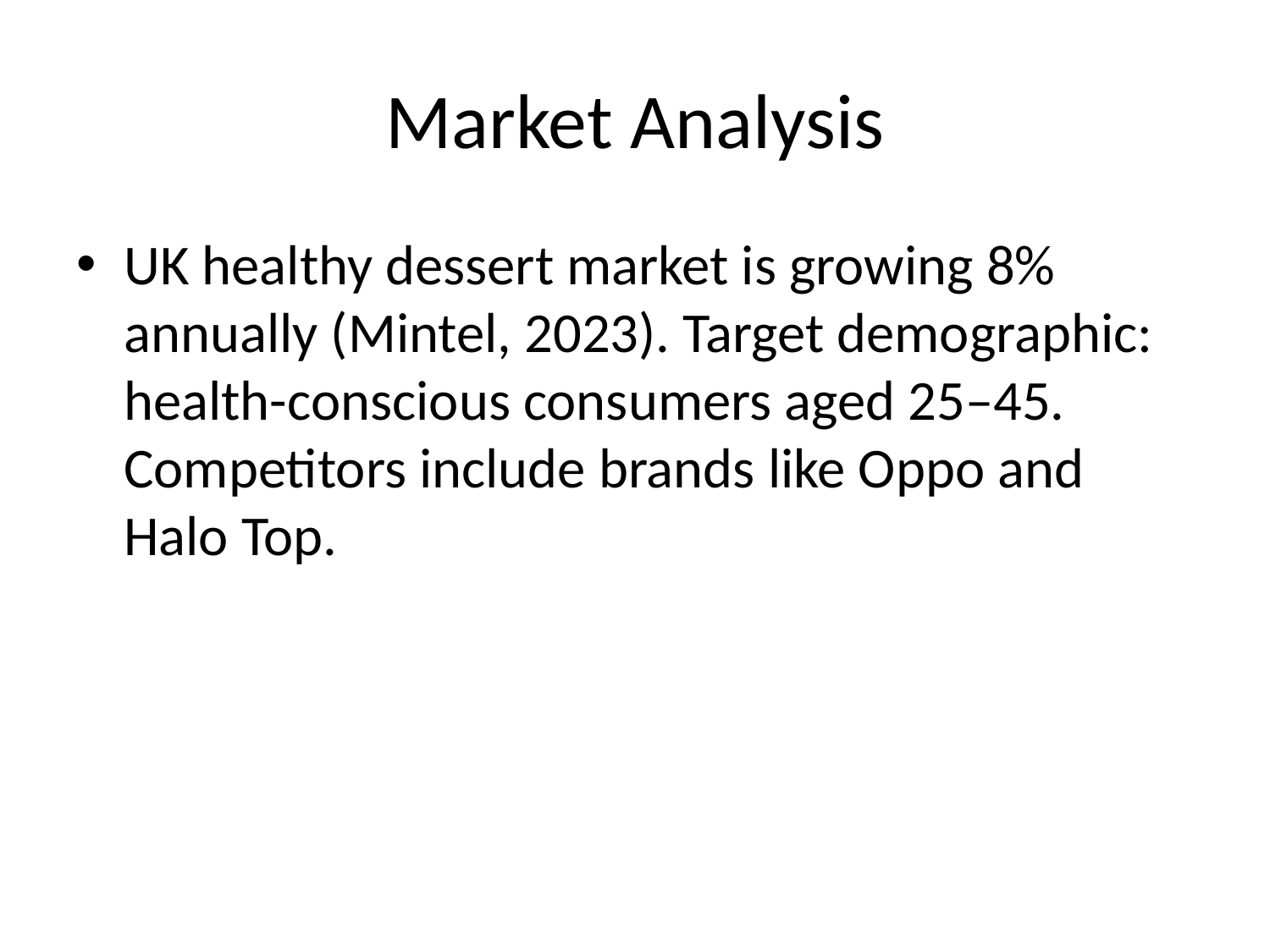

# Market Analysis
UK healthy dessert market is growing 8% annually (Mintel, 2023). Target demographic: health-conscious consumers aged 25–45. Competitors include brands like Oppo and Halo Top.